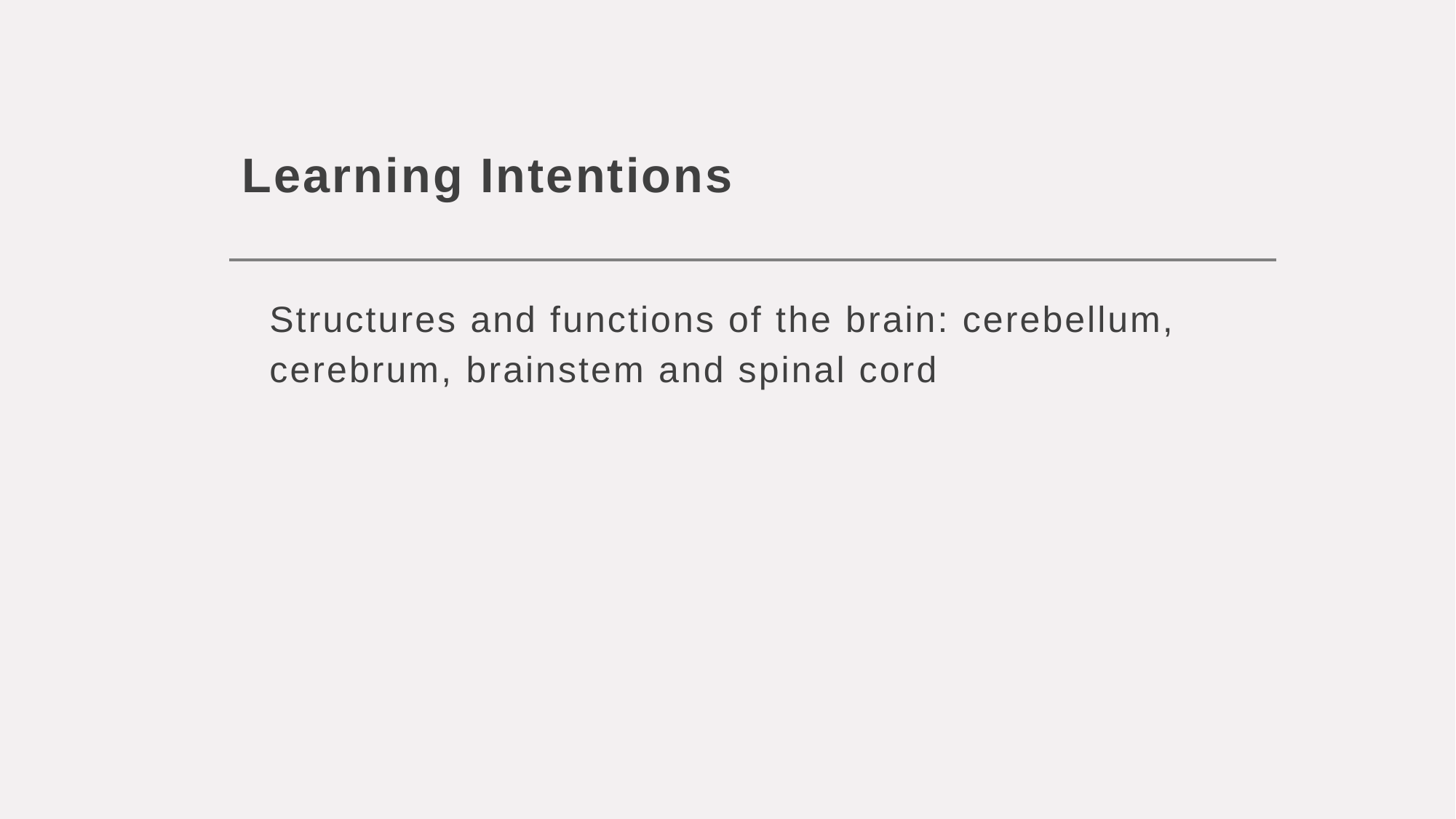

# Learning Intentions
Structures and functions of the brain: cerebellum, cerebrum, brainstem and spinal cord